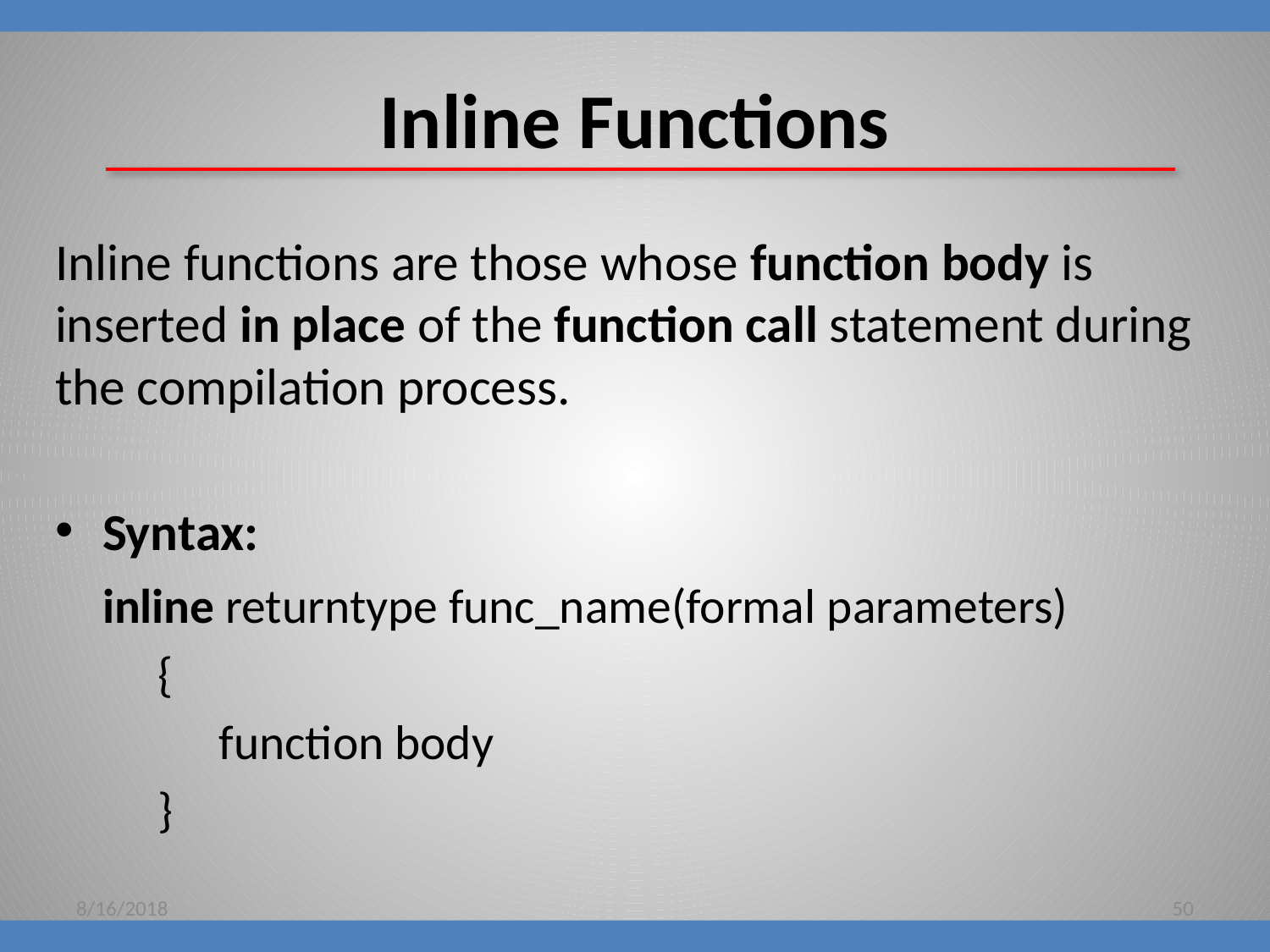

# Inline Functions
Inline functions are those whose function body is inserted in place of the function call statement during the compilation process.

Syntax:
		inline returntype func_name(formal parameters)
			     {
			    	function body
			     }
8/16/2018
50